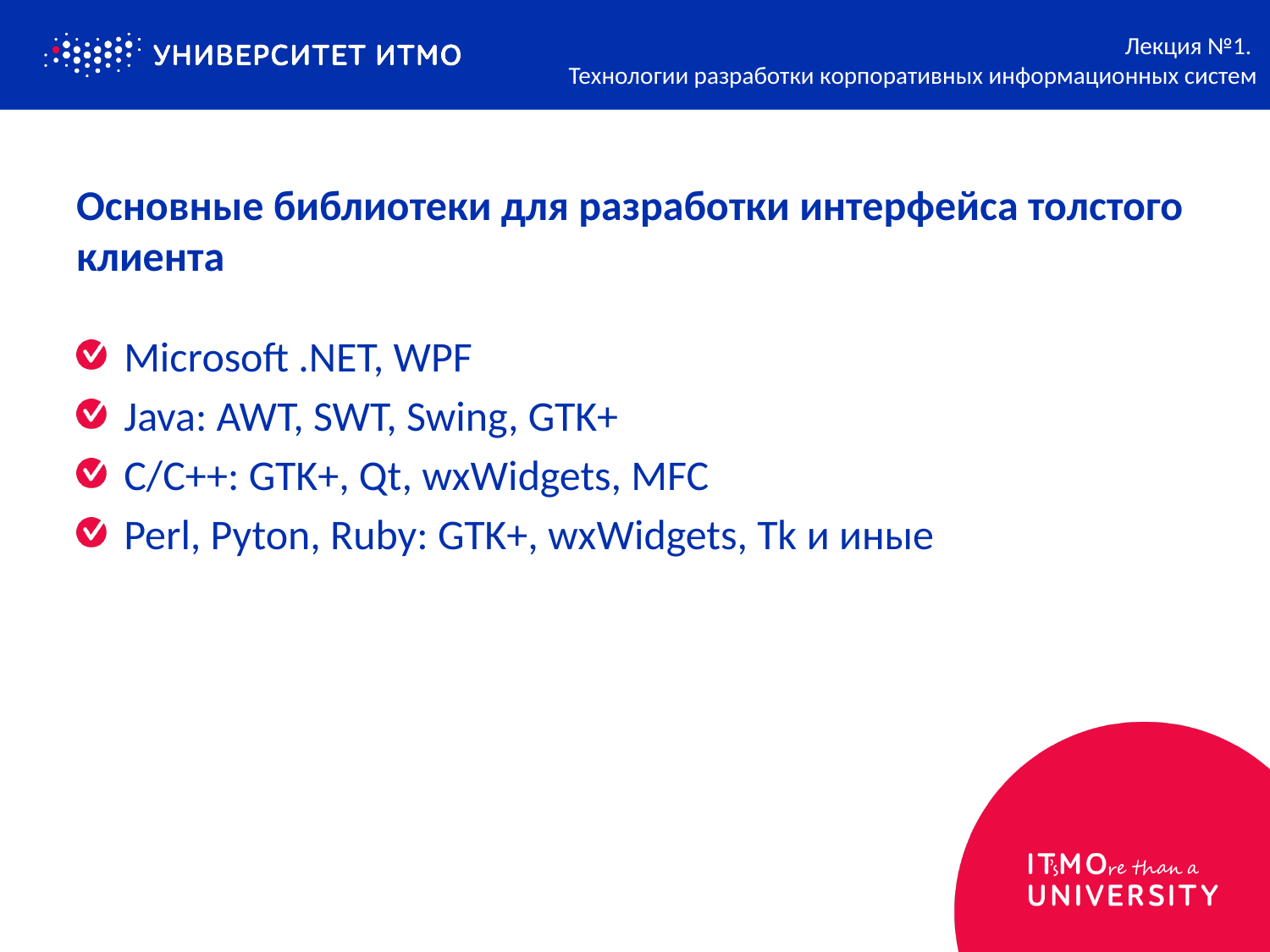

Лекция №1.
Технологии разработки корпоративных информационных систем
# Основные библиотеки для разработки интерфейса толстого клиента
Microsoft .NET, WPF
Java: AWT, SWT, Swing, GTK+
C/C++: GTK+, Qt, wxWidgets, MFC
Perl, Pyton, Ruby: GTK+, wxWidgets, Tk и иные